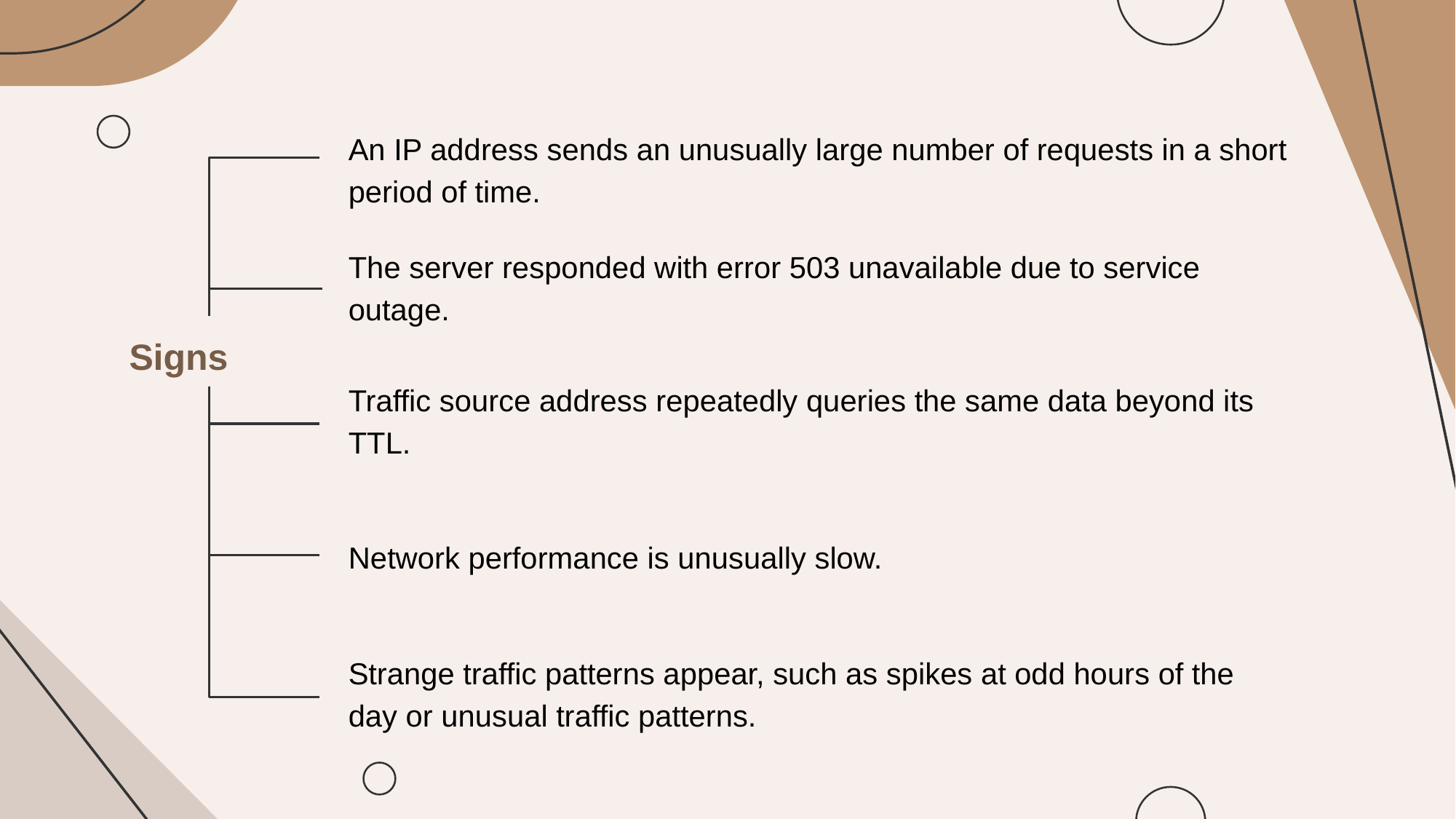

An IP address sends an unusually large number of requests in a short period of time.
The server responded with error 503 unavailable due to service outage.
Signs
Traffic source address repeatedly queries the same data beyond its TTL.
Network performance is unusually slow.
Strange traffic patterns appear, such as spikes at odd hours of the day or unusual traffic patterns.